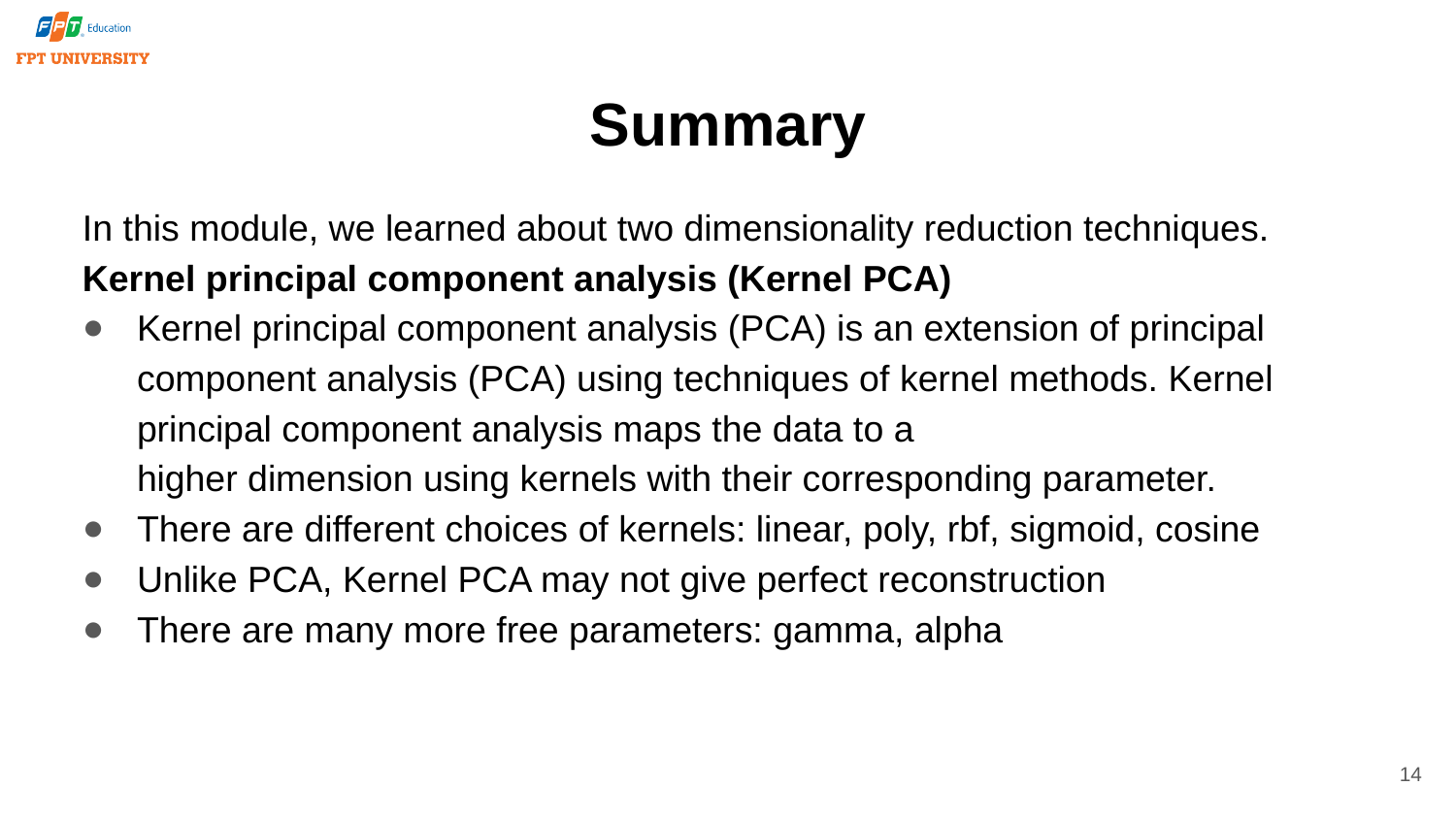

# Summary
In this module, we learned about two dimensionality reduction techniques.
Kernel principal component analysis (Kernel PCA)
Kernel principal component analysis (PCA) is an extension of principal component analysis (PCA) using techniques of kernel methods. Kernel principal component analysis maps the data to a higher dimension using kernels with their corresponding parameter.
There are different choices of kernels: linear, poly, rbf, sigmoid, cosine
Unlike PCA, Kernel PCA may not give perfect reconstruction
There are many more free parameters: gamma, alpha

14